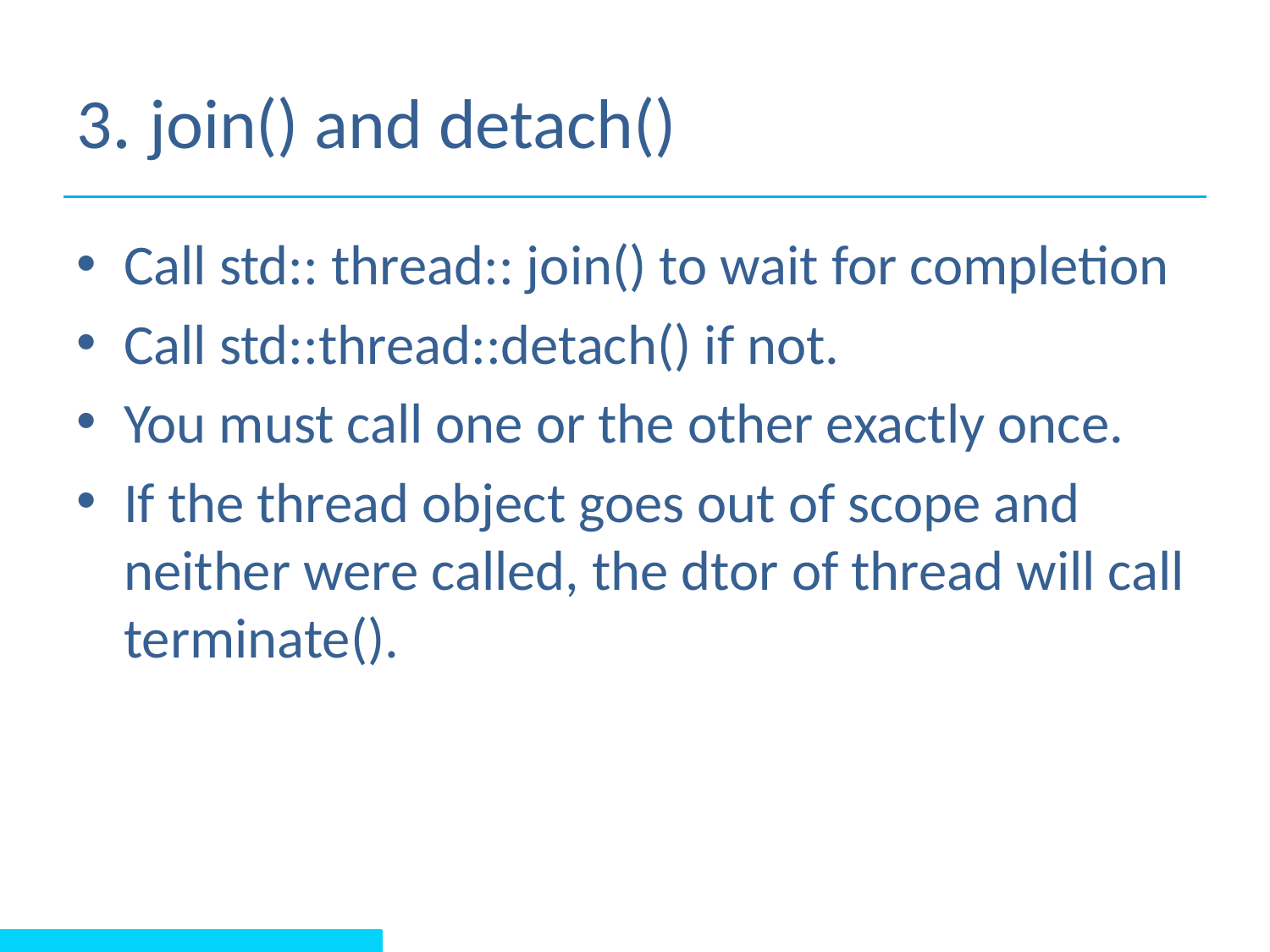

# 3. join() and detach()
Call std:: thread:: join() to wait for completion
Call std::thread::detach() if not.
You must call one or the other exactly once.
If the thread object goes out of scope and neither were called, the dtor of thread will call terminate().